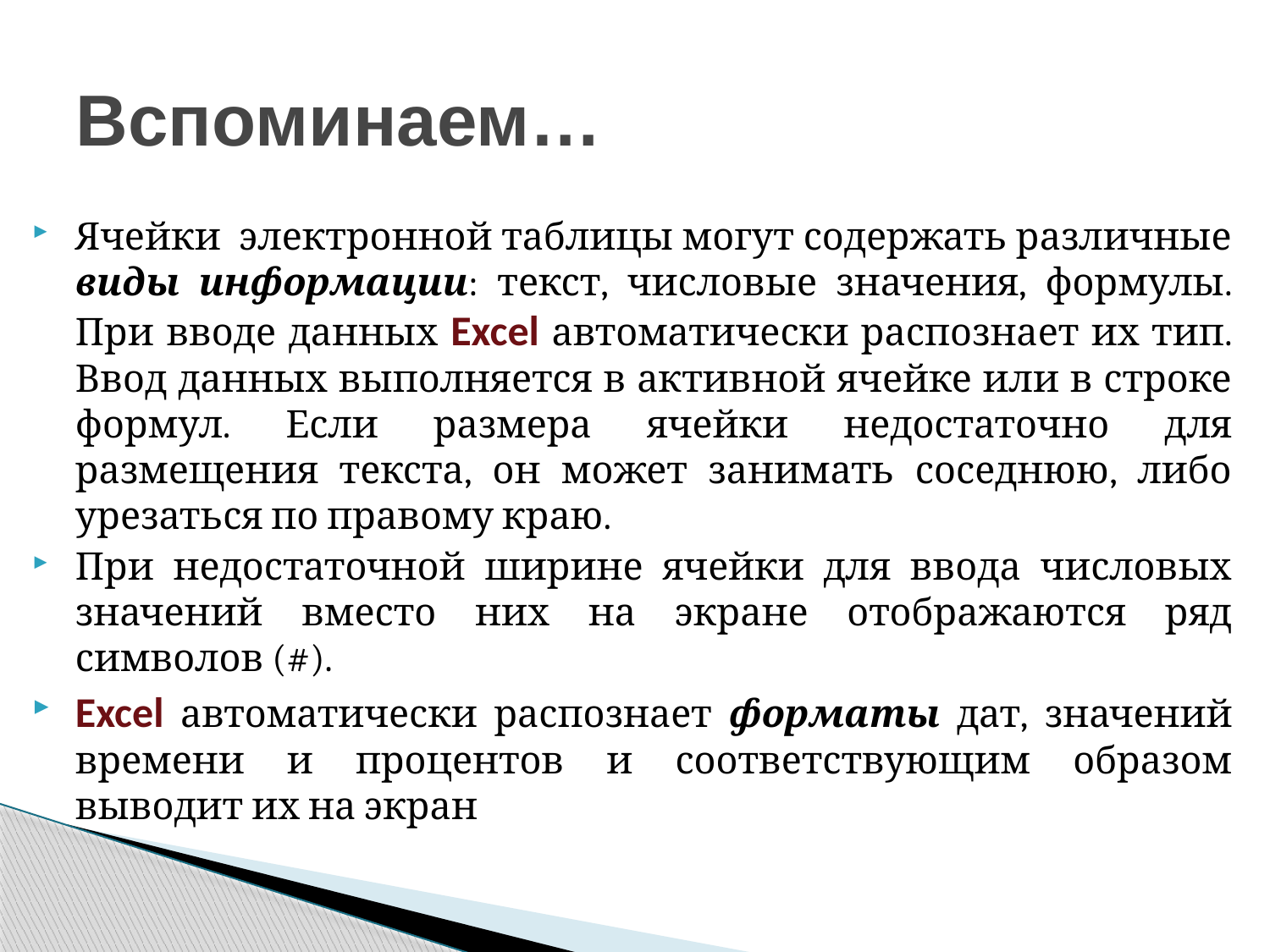

# Вспоминаем…
Ячейки  электронной таблицы могут содержать различные виды информации: текст, числовые значения, формулы. При вводе данных Excel автоматически распознает их тип. Ввод данных выполняется в активной ячейке или в строке формул. Если размера ячейки недостаточно для размещения текста, он может занимать соседнюю, либо урезаться по правому краю.
При недостаточной ширине ячейки для ввода числовых значений вместо них на экране отображаются ряд символов (#).
Excel автоматически распознает форматы дат, значений времени и процентов и соответствующим образом выводит их на экран